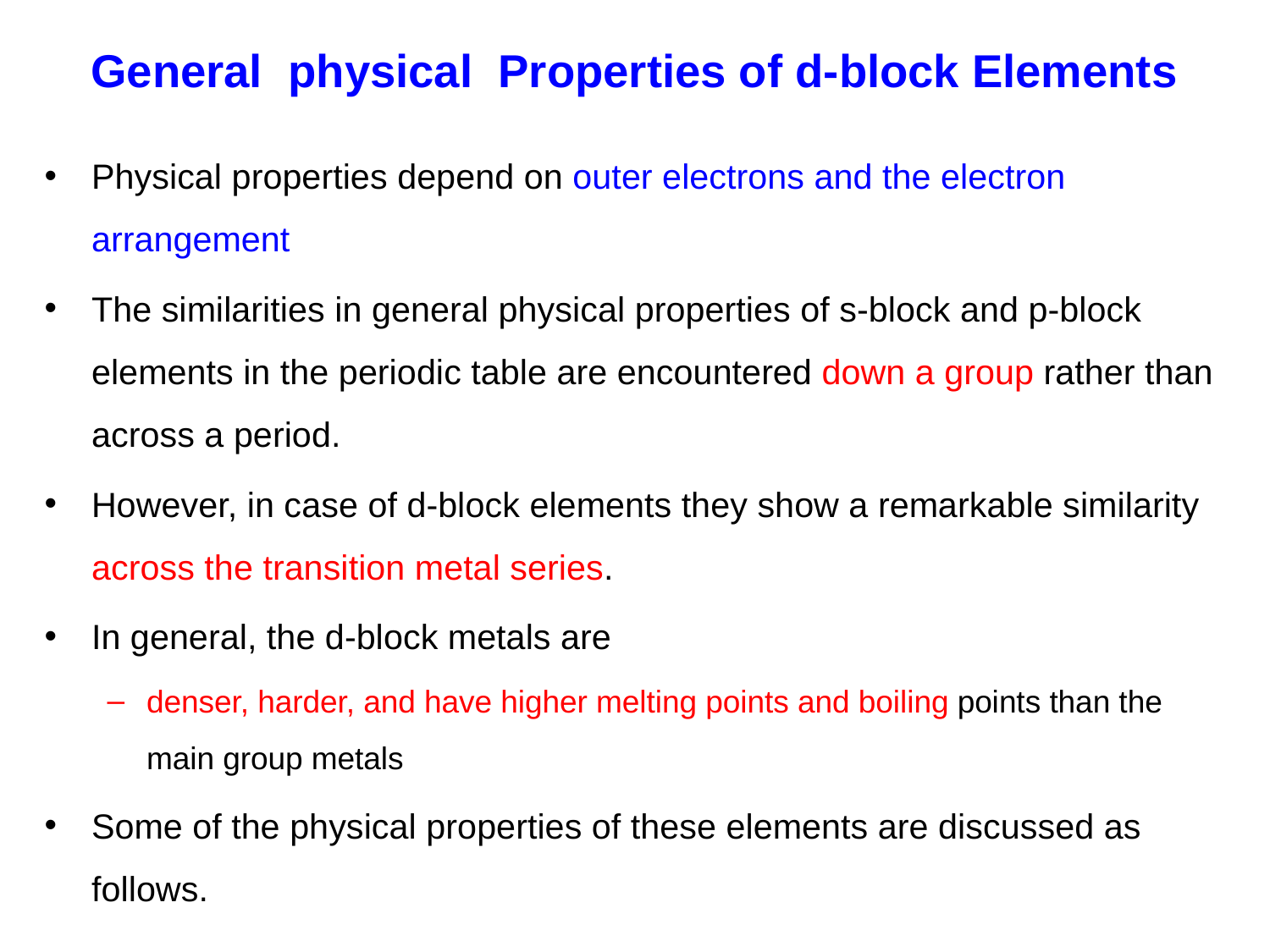

# General  physical  Properties of d-block Elements
Physical properties depend on outer electrons and the electron arrangement
The similarities in general physical properties of s-block and p-block elements in the periodic table are encountered down a group rather than across a period.
However, in case of d-block elements they show a remarkable similarity across the transition metal series.
In general, the d-block metals are
denser, harder, and have higher melting points and boiling points than the main group metals
Some of the physical properties of these elements are discussed as follows.